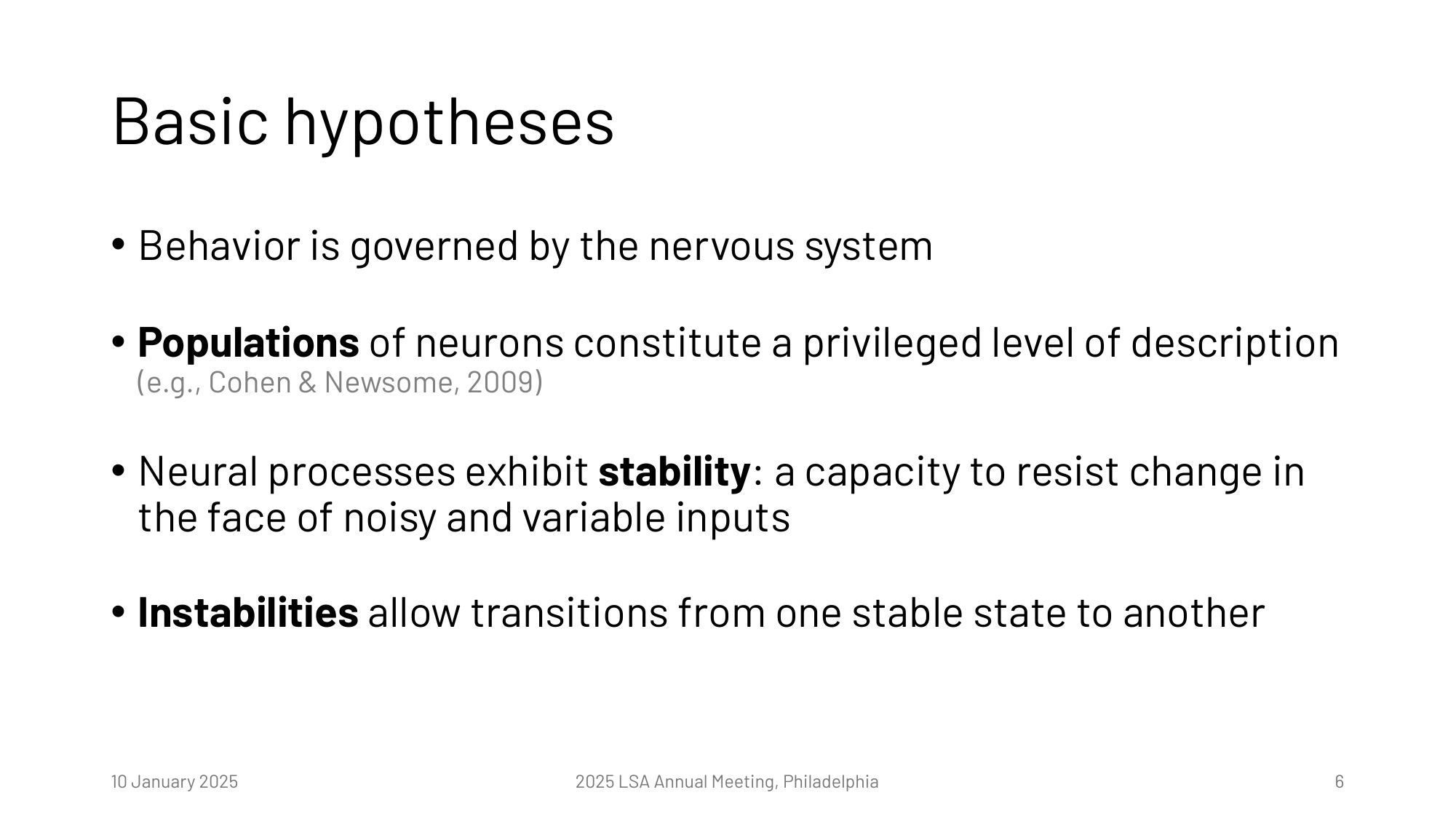

# Basic hypotheses
Behavior is governed by the nervous system

Populations of neurons constitute a privileged level of description (e.g., Cohen & Newsome, 2009)

Neural processes exhibit stability: a capacity to resist change in the face of noisy and variable inputs

Instabilities allow transitions from one stable state to another
10 January 2025
2025 LSA Annual Meeting, Philadelphia
6